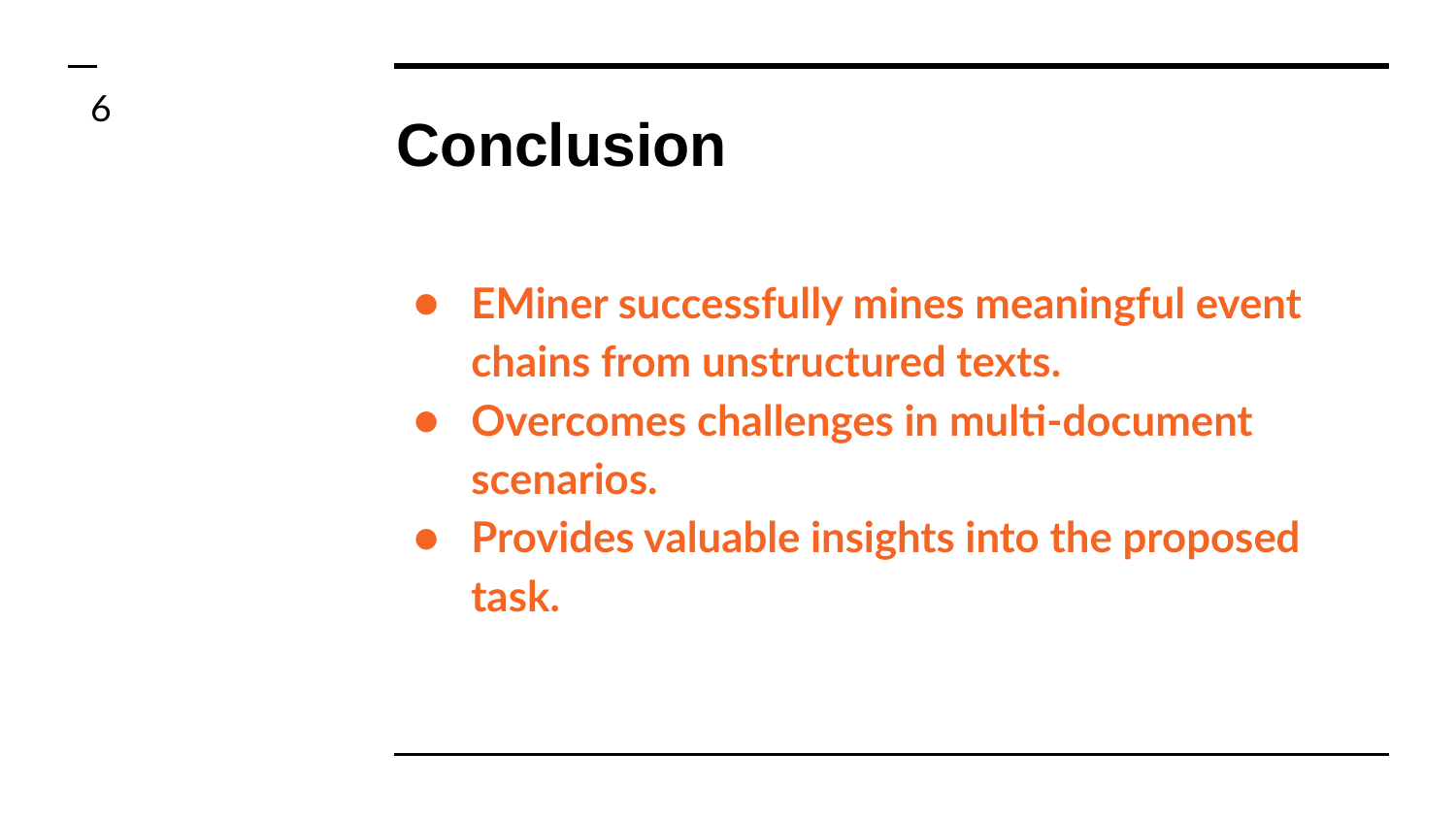

6
# Conclusion
EMiner successfully mines meaningful event chains from unstructured texts.
Overcomes challenges in multi-document scenarios.
Provides valuable insights into the proposed task.